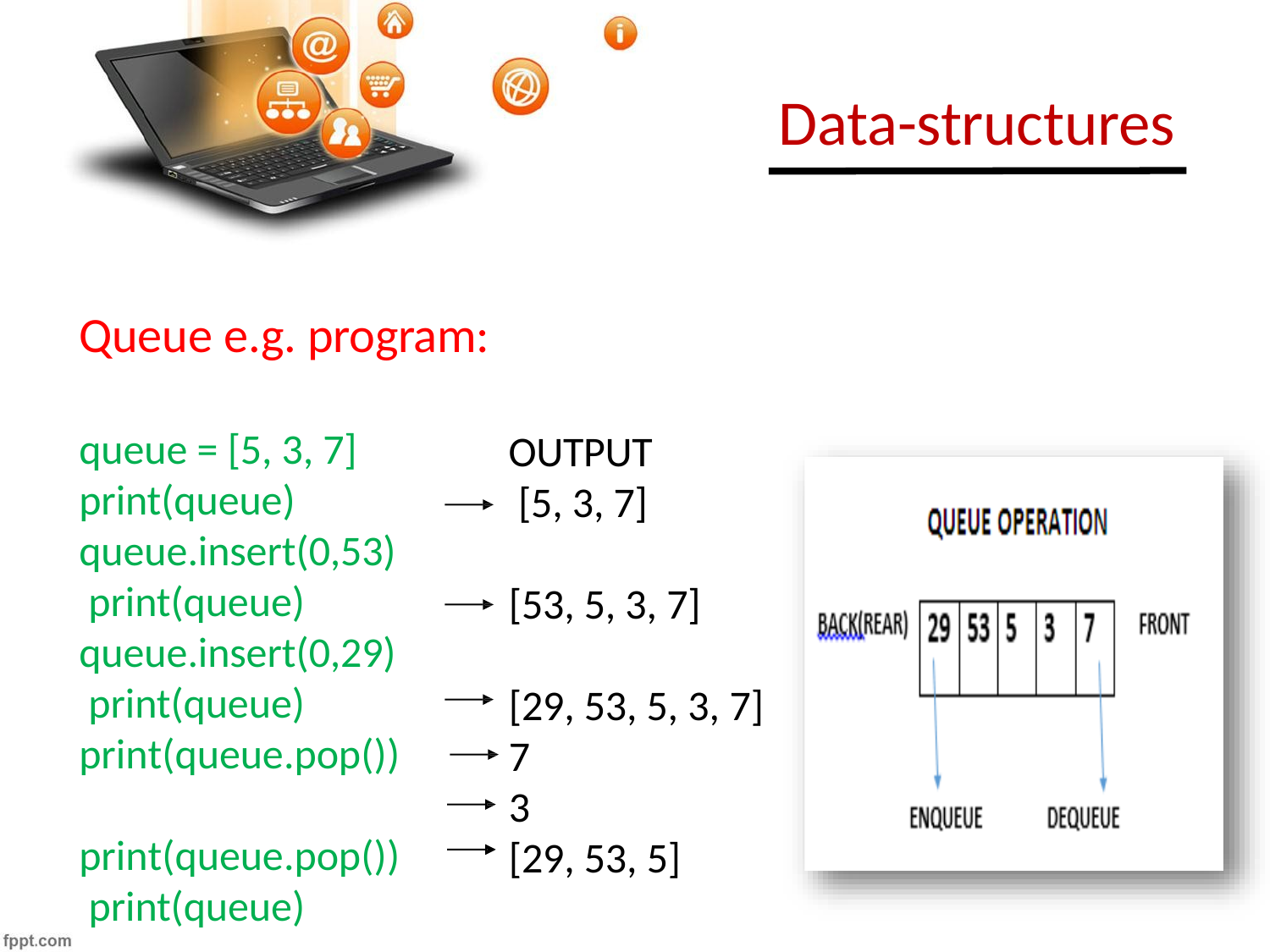

# Data-structures

Queue e.g. program:
queue = [5, 3, 7]  print(queue)  queue.insert(0,53)  print(queue)  queue.insert(0,29)  print(queue)  print(queue.pop())  print(queue.pop())  print(queue)
OUTPUT  [5, 3, 7]

[53, 5, 3, 7]

[29, 53, 5, 3, 7]
7
3
[29, 53, 5]